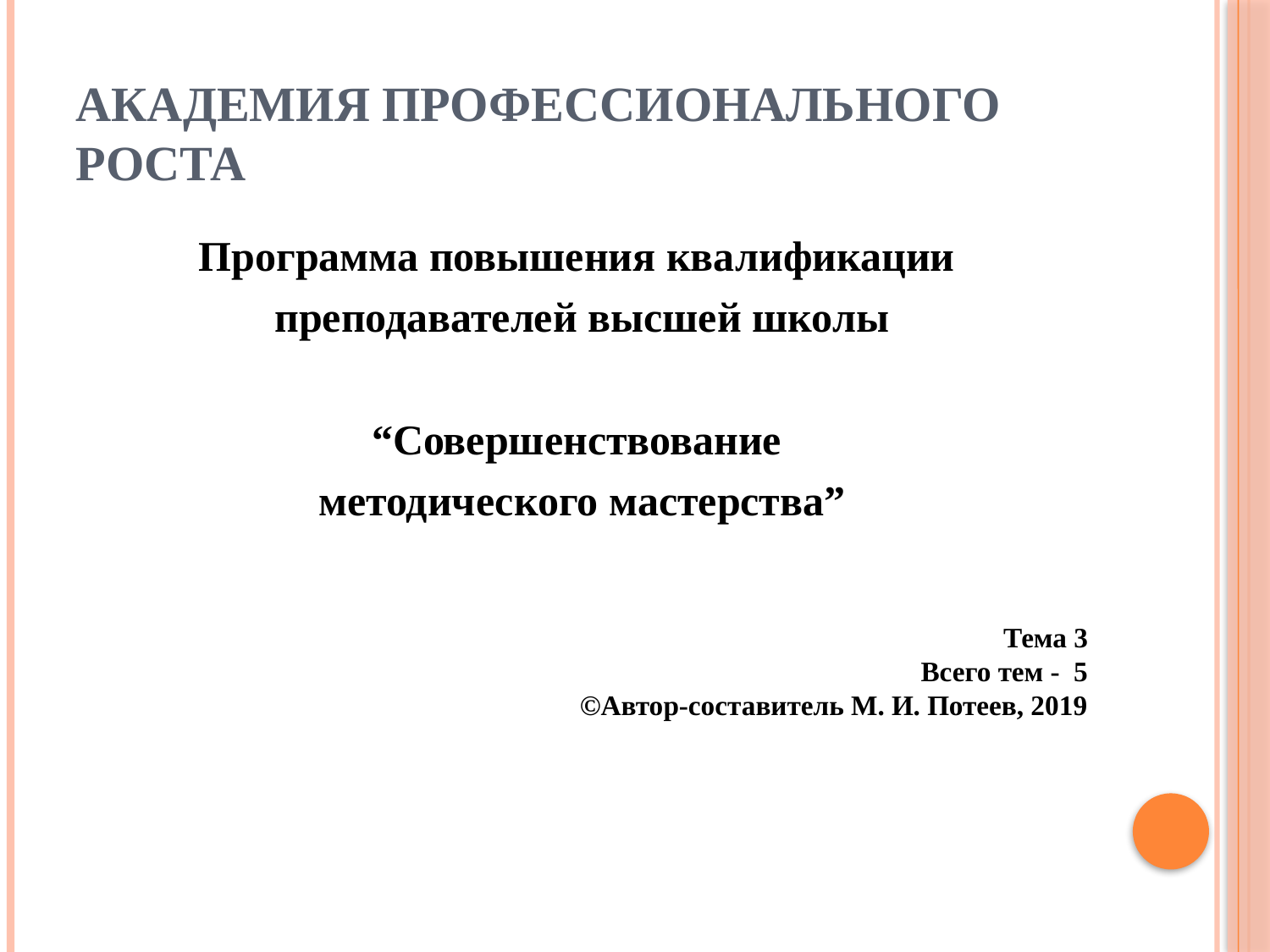

# Академия профессионального роста
Программа повышения квалификации
преподавателей высшей школы

“Совершенствование
методического мастерства”

Тема 3
Всего тем -  5
©Автор-составитель М. И. Потеев, 2019